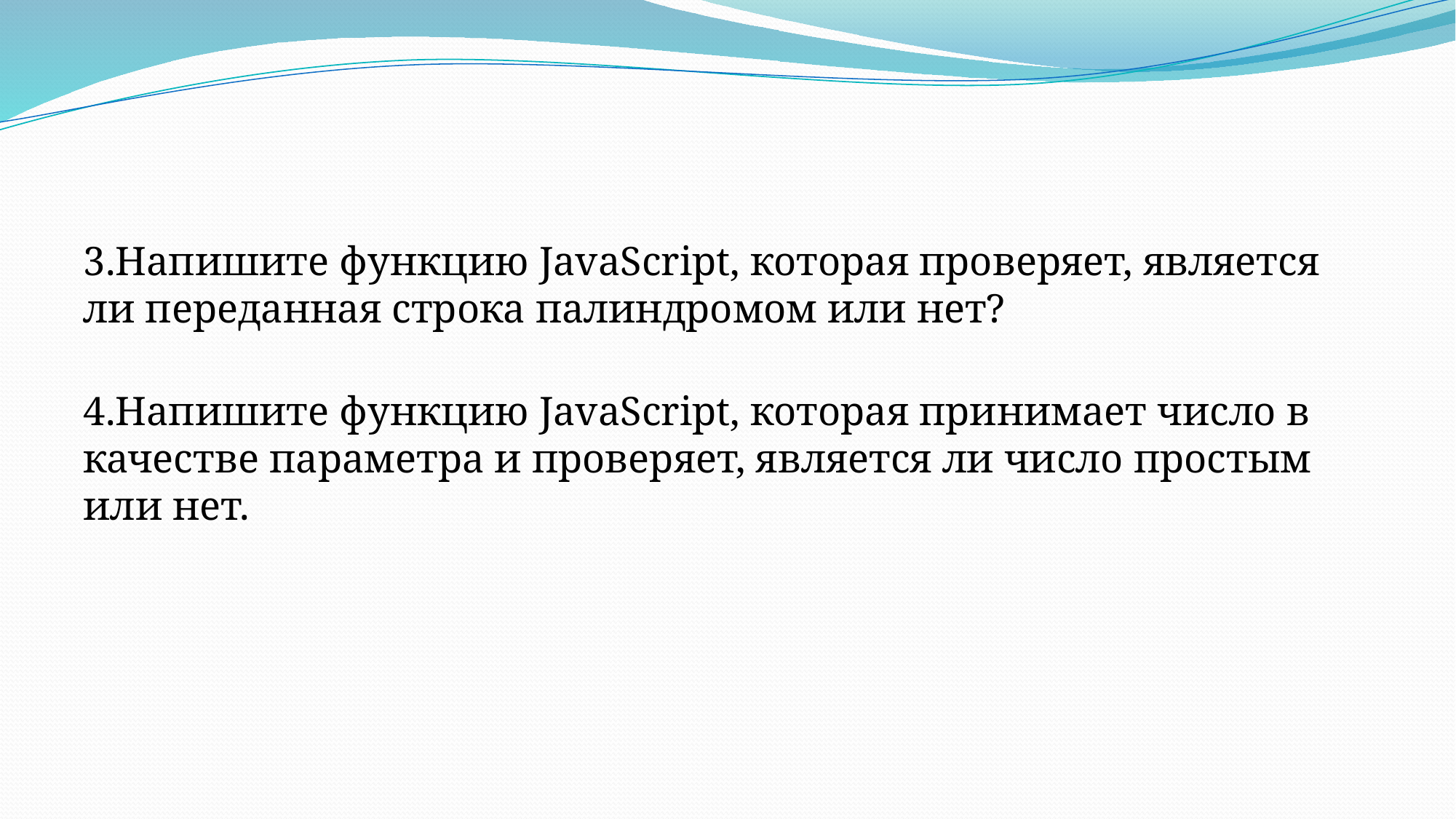

#
3.Напишите функцию JavaScript, которая проверяет, является ли переданная строка палиндромом или нет?
4.Напишите функцию JavaScript, которая принимает число в качестве параметра и проверяет, является ли число простым или нет.